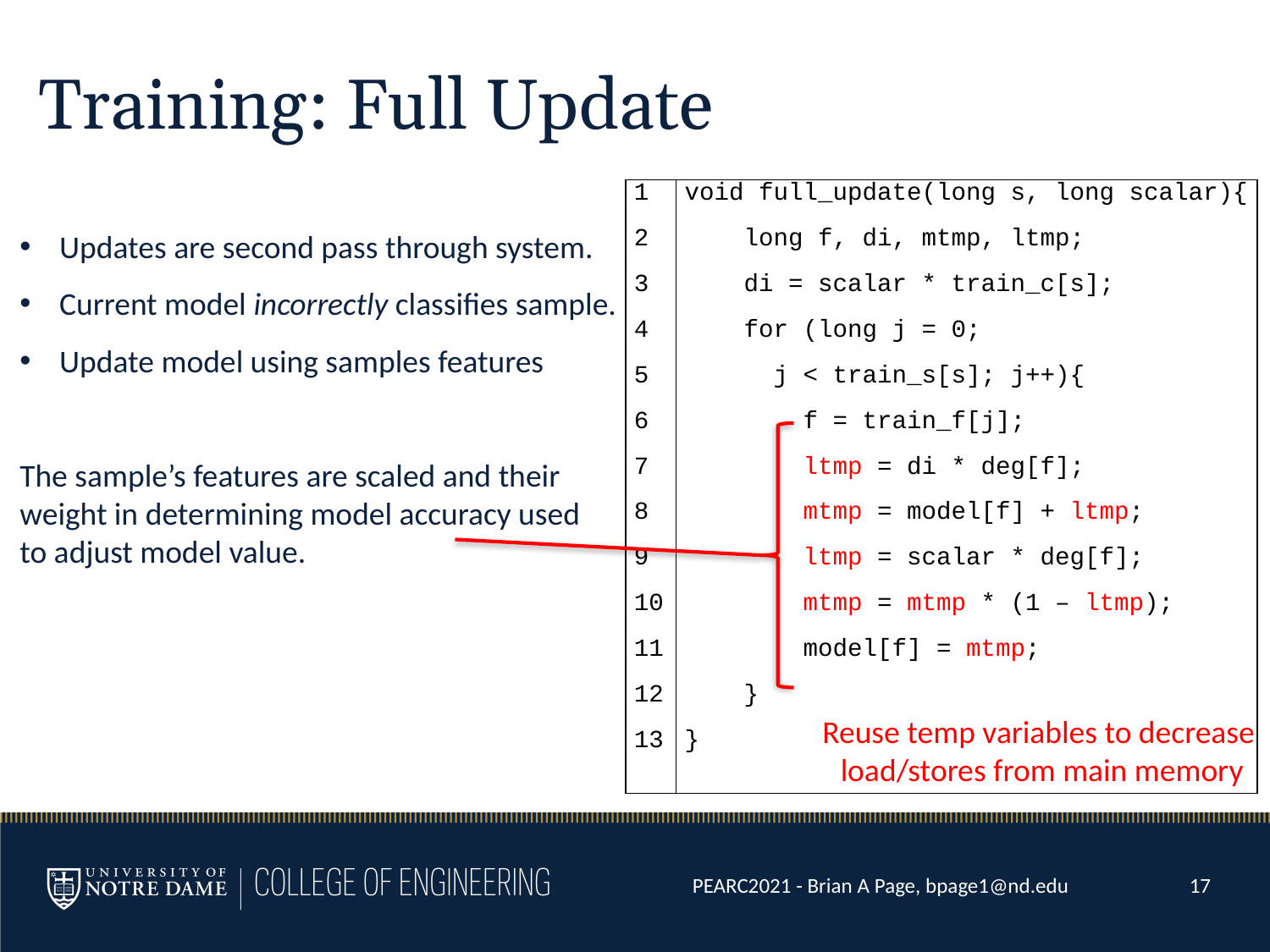

# Training: Full Update
| 1 2 3 4 5 6 7 8 9 10 11 12 13 | void full\_update(long s, long scalar){ long f, di, mtmp, ltmp; di = scalar \* train\_c[s]; for (long j = 0; j < train\_s[s]; j++){ f = train\_f[j]; ltmp = di \* deg[f]; mtmp = model[f] + ltmp; ltmp = scalar \* deg[f]; mtmp = mtmp \* (1 – ltmp); model[f] = mtmp; } } |
| --- | --- |
Updates are second pass through system.
Current model incorrectly classifies sample.
Update model using samples features

The sample’s features are scaled and their
weight in determining model accuracy used
to adjust model value.

Reuse temp variables to decrease
 load/stores from main memory
PEARC2021 - Brian A Page, bpage1@nd.edu
17